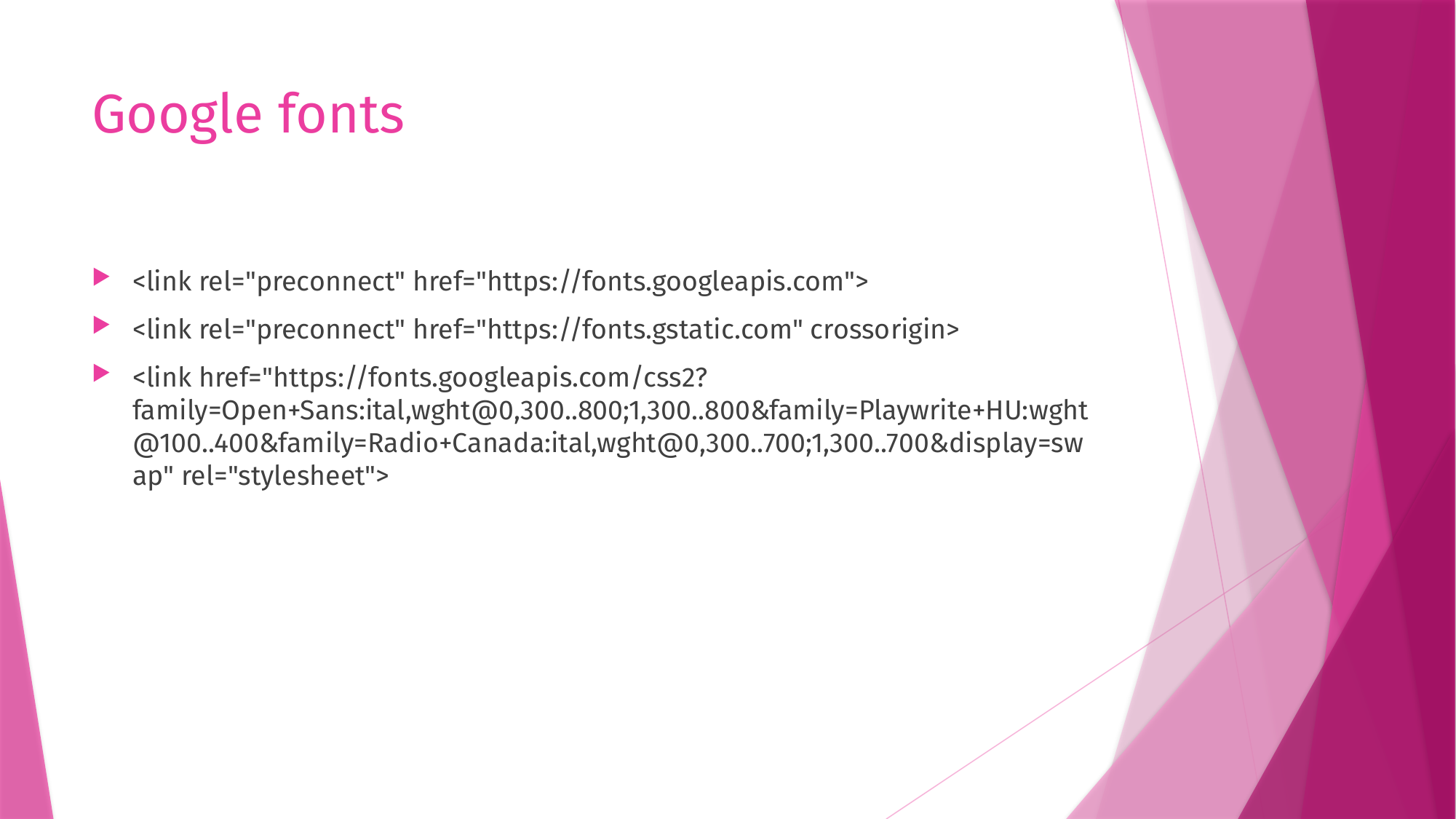

# Google fonts
<link rel="preconnect" href="https://fonts.googleapis.com">
<link rel="preconnect" href="https://fonts.gstatic.com" crossorigin>
<link href="https://fonts.googleapis.com/css2?family=Open+Sans:ital,wght@0,300..800;1,300..800&family=Playwrite+HU:wght@100..400&family=Radio+Canada:ital,wght@0,300..700;1,300..700&display=swap" rel="stylesheet">